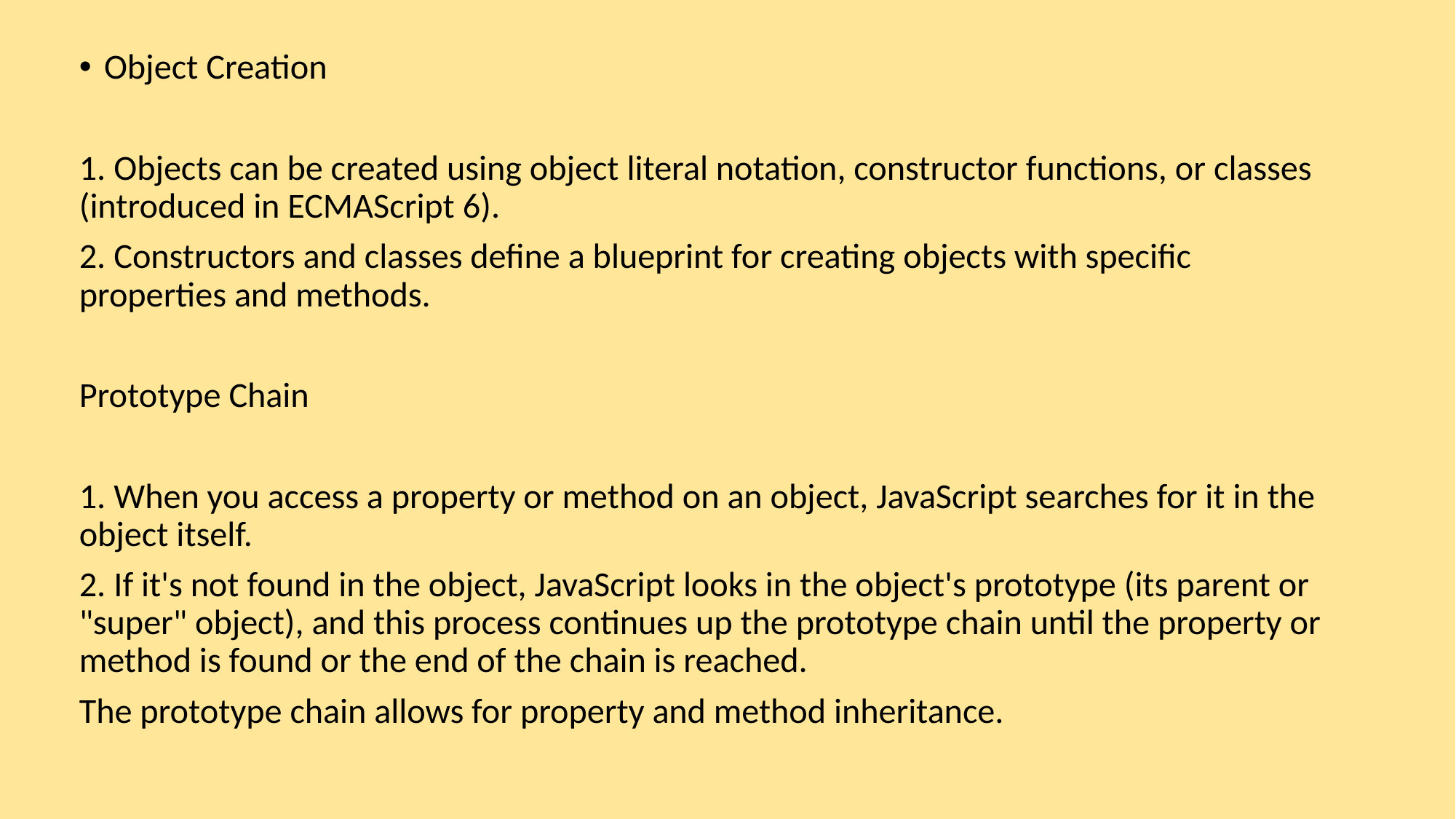

Object Creation

1. Objects can be created using object literal notation, constructor functions, or classes (introduced in ECMAScript 6).
2. Constructors and classes define a blueprint for creating objects with specific properties and methods.

Prototype Chain

1. When you access a property or method on an object, JavaScript searches for it in the object itself.
2. If it's not found in the object, JavaScript looks in the object's prototype (its parent or "super" object), and this process continues up the prototype chain until the property or method is found or the end of the chain is reached.
The prototype chain allows for property and method inheritance.